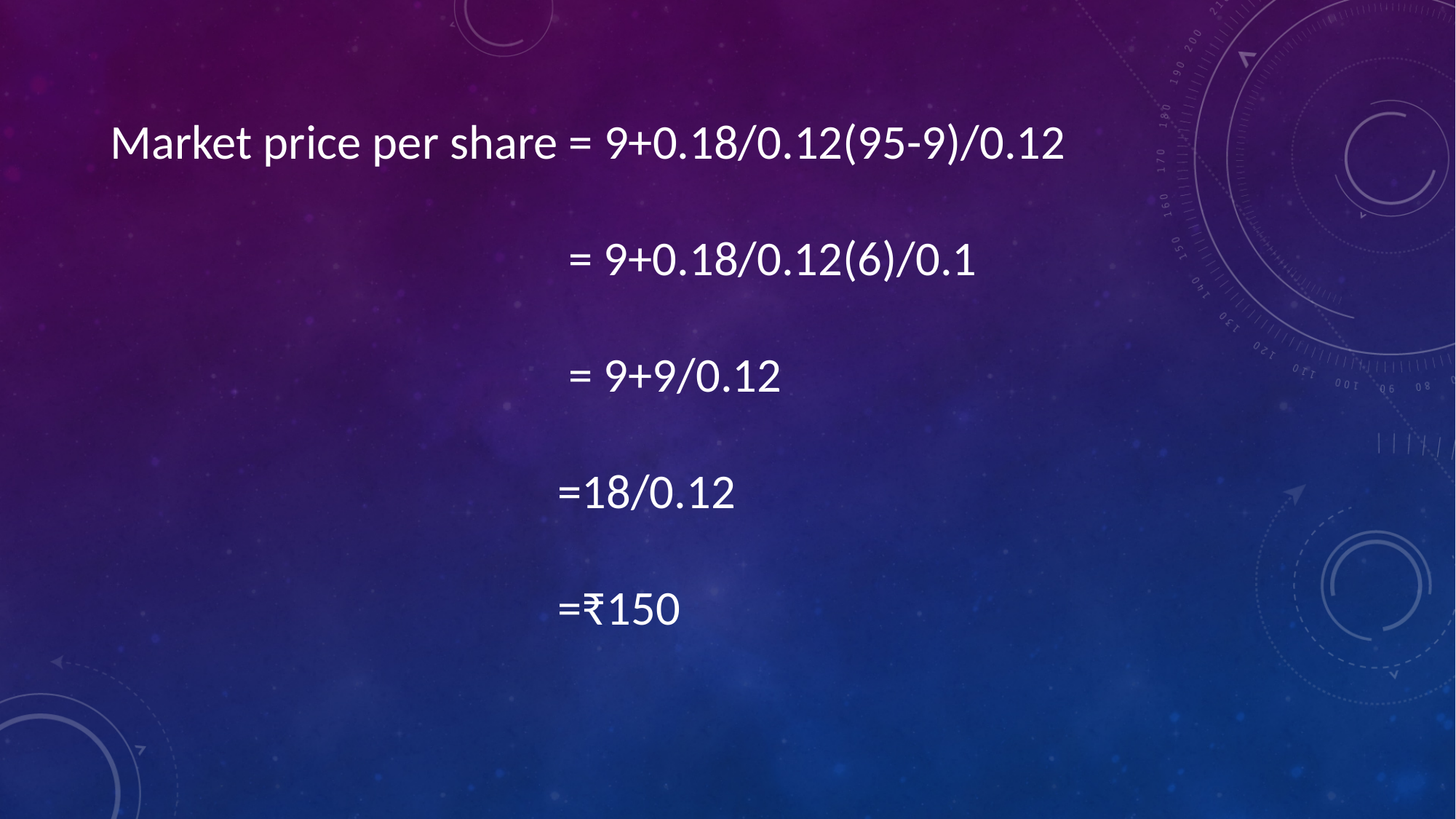

Market price per share = 9+0.18/0.12(95-9)/0.12

                                          = 9+0.18/0.12(6)/0.1

                                          = 9+9/0.12

                                         =18/0.12

                                         =₹150